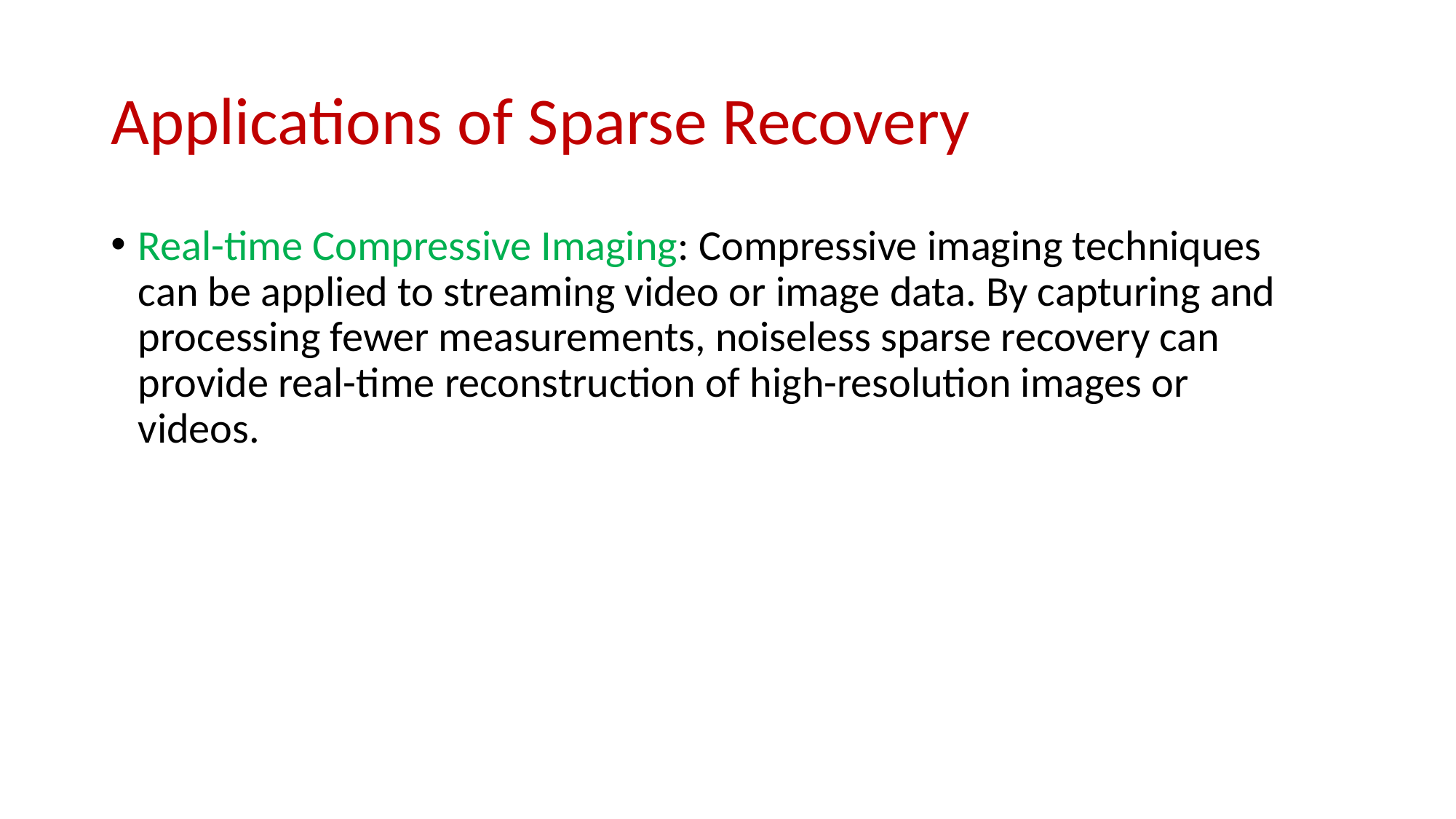

# Applications of Sparse Recovery
Real-time Compressive Imaging: Compressive imaging techniques can be applied to streaming video or image data. By capturing and processing fewer measurements, noiseless sparse recovery can provide real-time reconstruction of high-resolution images or videos.